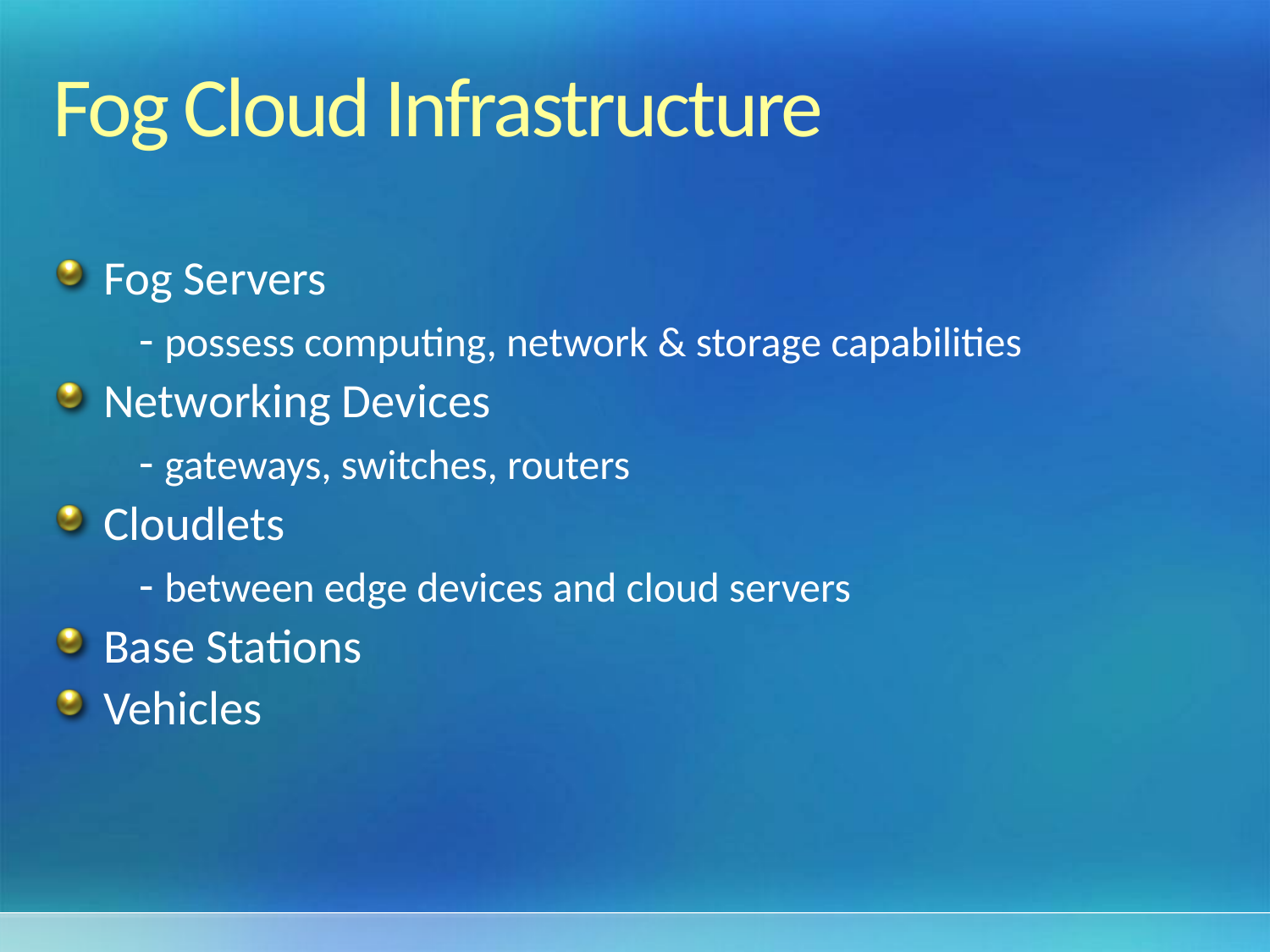

# Fog Cloud Infrastructure
Fog Servers
        - possess computing, network & storage capabilities
Networking Devices
        - gateways, switches, routers
Cloudlets
        - between edge devices and cloud servers
Base Stations
Vehicles